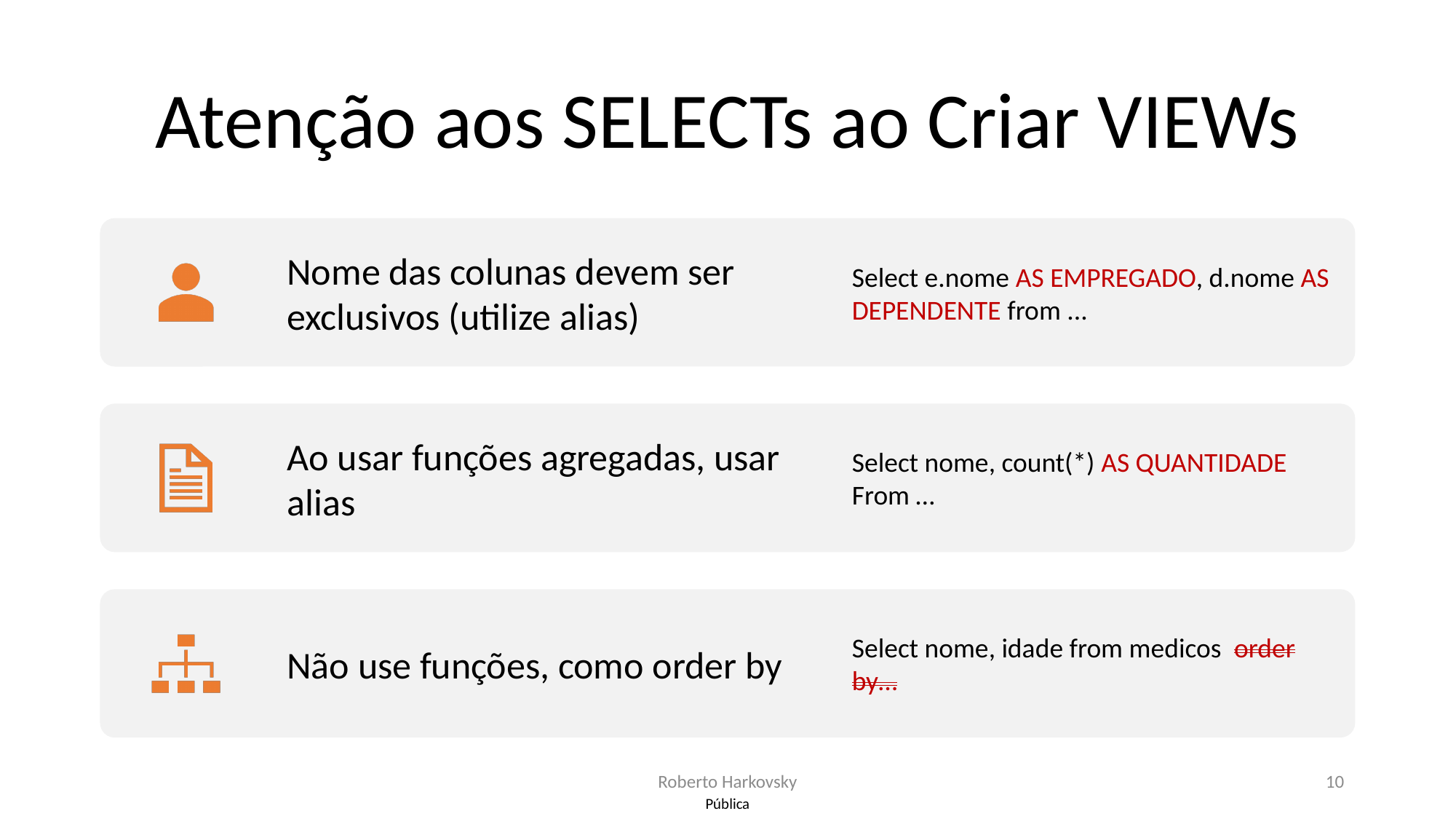

# Atenção aos SELECTs ao Criar VIEWs
Nome das colunas devem ser exclusivos (utilize alias)
Select e.nome AS EMPREGADO, d.nome AS DEPENDENTE from ...
Ao usar funções agregadas, usar alias
Select nome, count(*) AS QUANTIDADE From …
Não use funções, como order by
Select nome, idade from medicos  order by…
Roberto Harkovsky
10